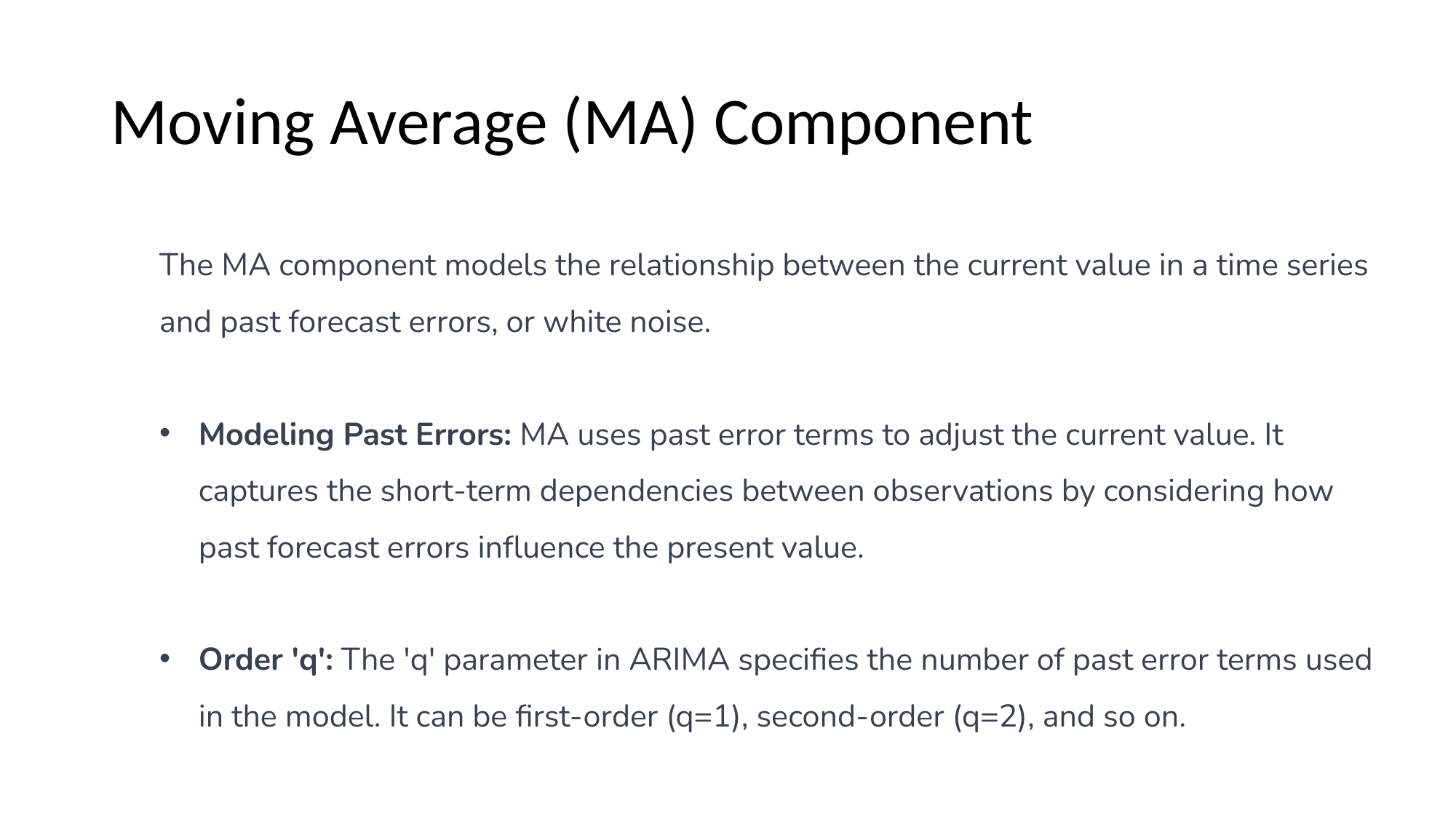

# Moving Average (MA) Component
The MA component models the relationship between the current value in a time series and past forecast errors, or white noise.

Modeling Past Errors: MA uses past error terms to adjust the current value. It captures the short-term dependencies between observations by considering how past forecast errors influence the present value.

Order 'q': The 'q' parameter in ARIMA specifies the number of past error terms used in the model. It can be first-order (q=1), second-order (q=2), and so on.